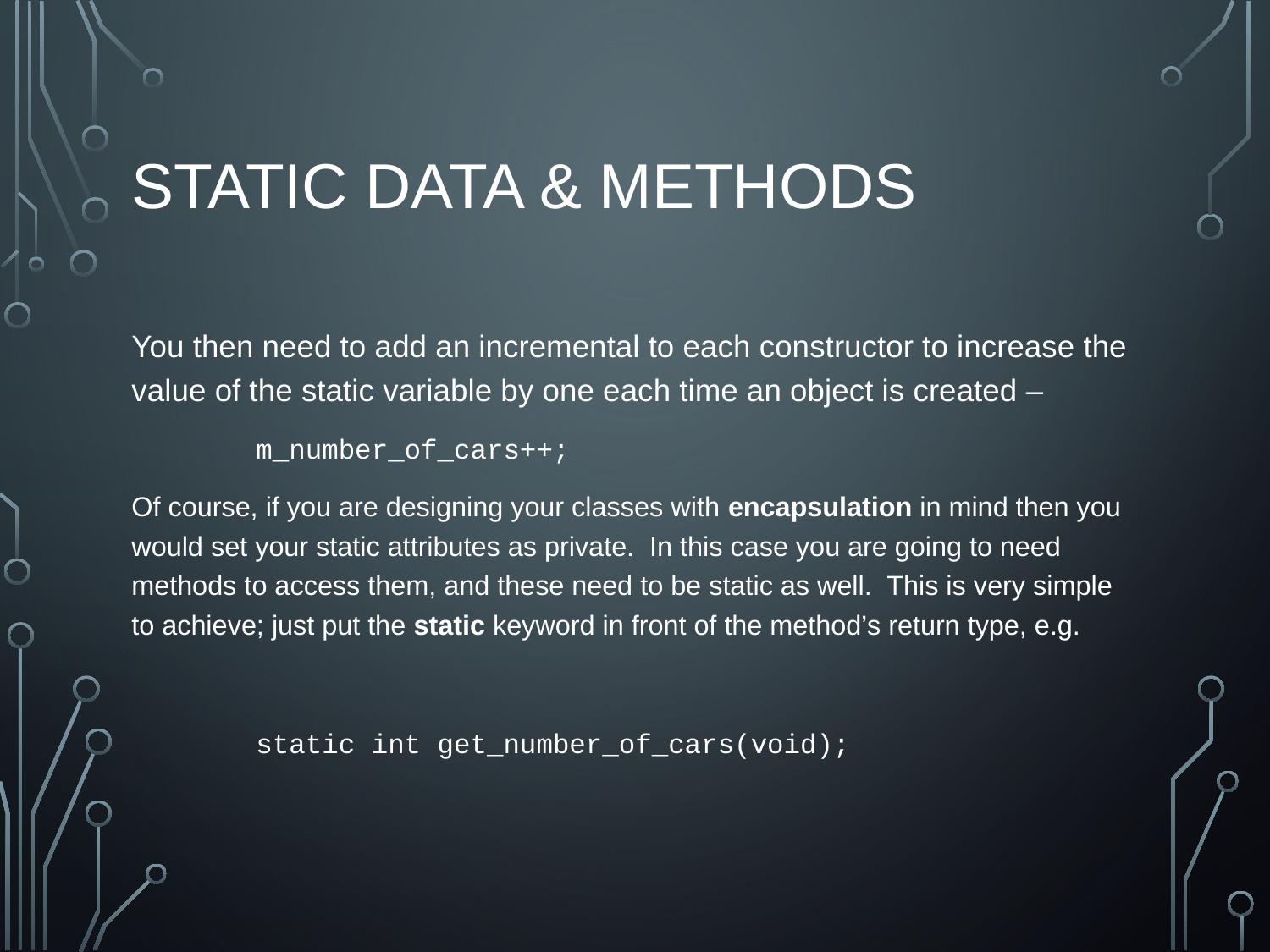

# Static data & methods
You then need to add an incremental to each constructor to increase the value of the static variable by one each time an object is created –
	m_number_of_cars++;
Of course, if you are designing your classes with encapsulation in mind then you would set your static attributes as private.  In this case you are going to need methods to access them, and these need to be static as well.  This is very simple to achieve; just put the static keyword in front of the method’s return type, e.g.

	static int get_number_of_cars(void);